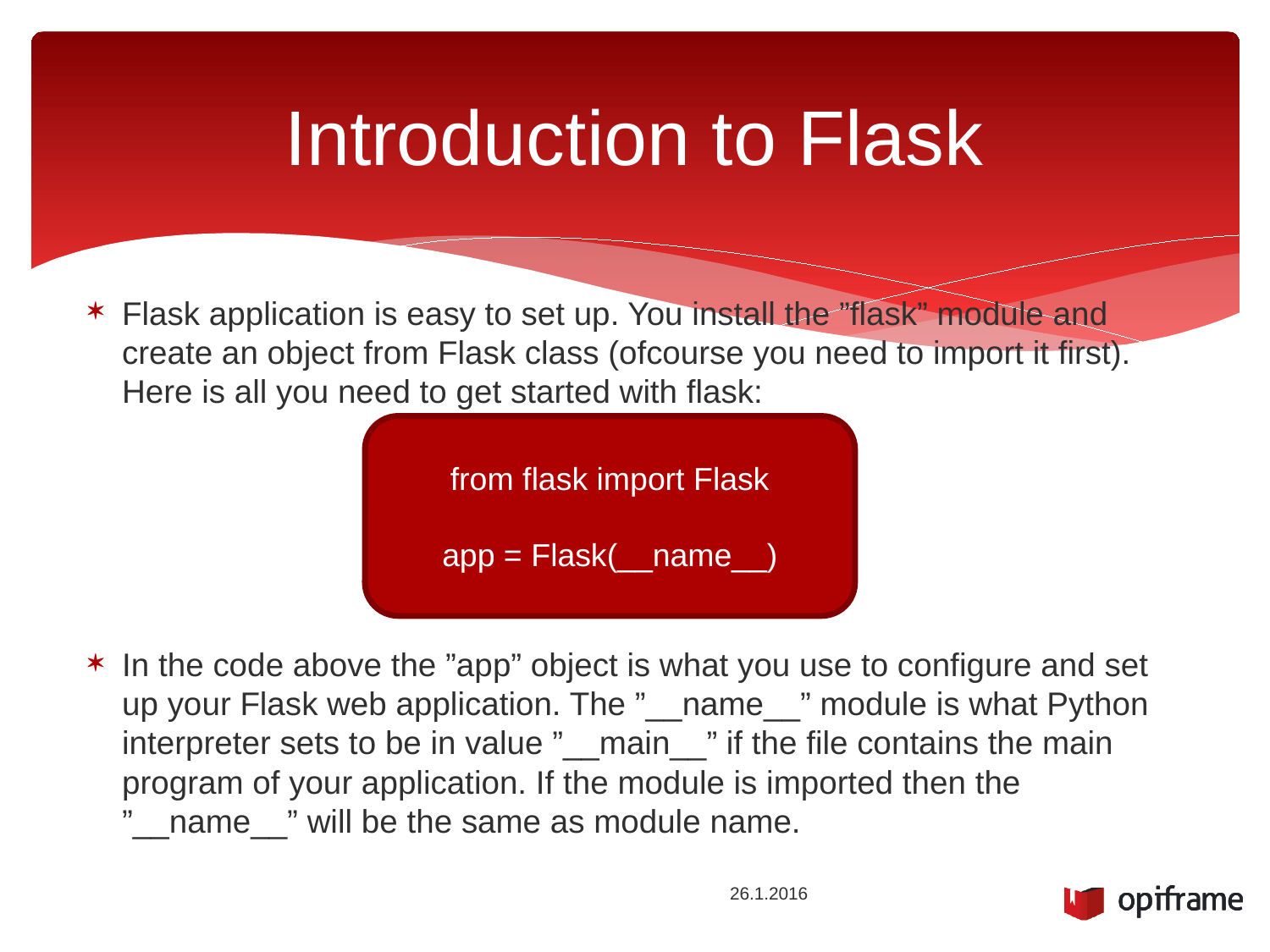

# Introduction to Flask
Flask application is easy to set up. You install the ”flask” module and create an object from Flask class (ofcourse you need to import it first). Here is all you need to get started with flask:

In the code above the ”app” object is what you use to configure and set up your Flask web application. The ”__name__” module is what Python interpreter sets to be in value ”__main__” if the file contains the main program of your application. If the module is imported then the ”__name__” will be the same as module name.
from flask import Flask

app = Flask(__name__)

26.1.2016